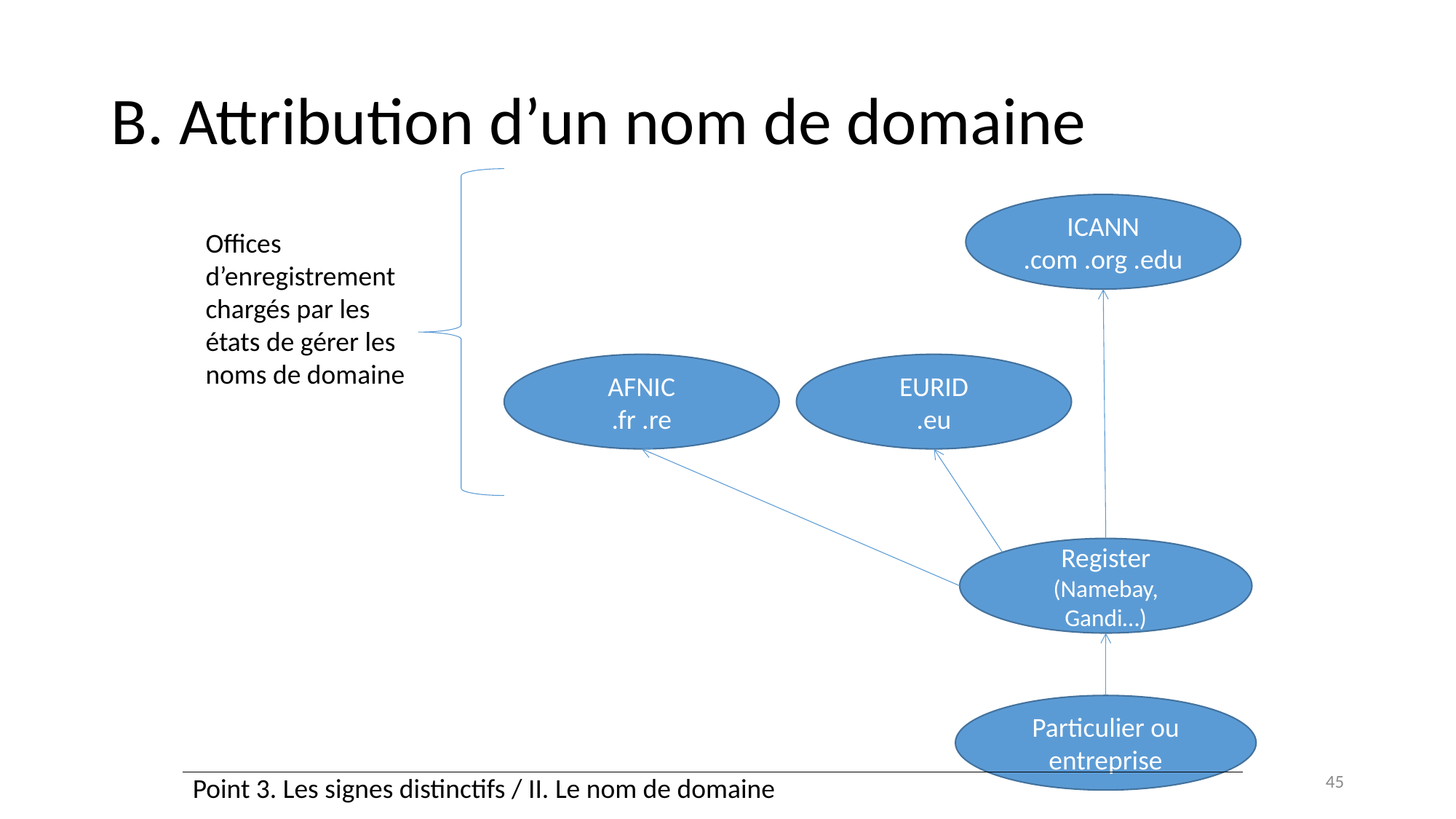

# B. Attribution d’un nom de domaine

ICANN
.com .org .edu
Offices d’enregistrement chargés par les états de gérer les noms de domaine
AFNIC
.fr .re
EURID
.eu
Register
(Namebay, Gandi…)
Particulier ou entreprise
45
| Point 3. Les signes distinctifs / II. Le nom de domaine |
| --- |